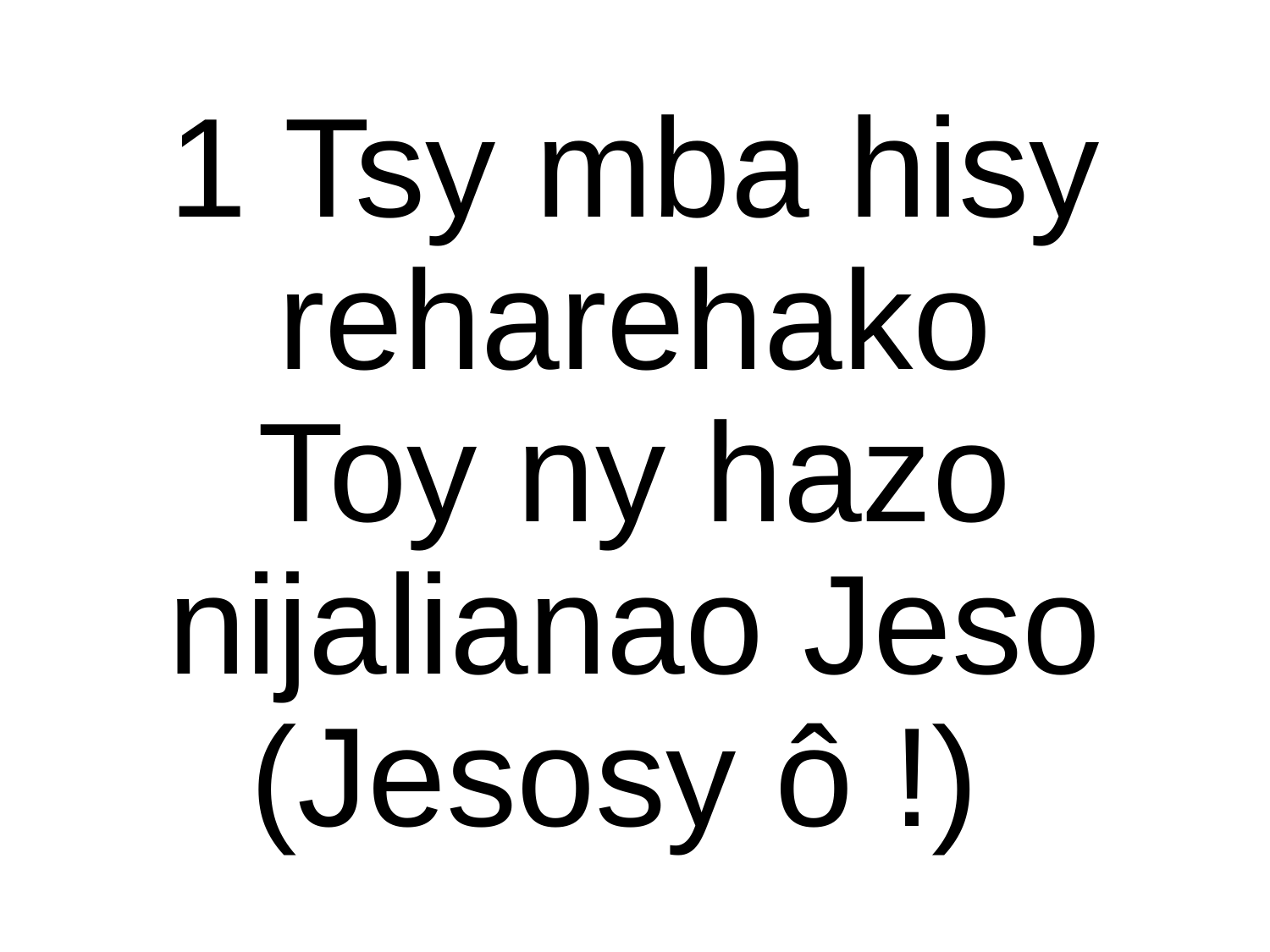

1 Tsy mba hisy reharehako
Toy ny hazo nijalianao Jeso (Jesosy ô !)